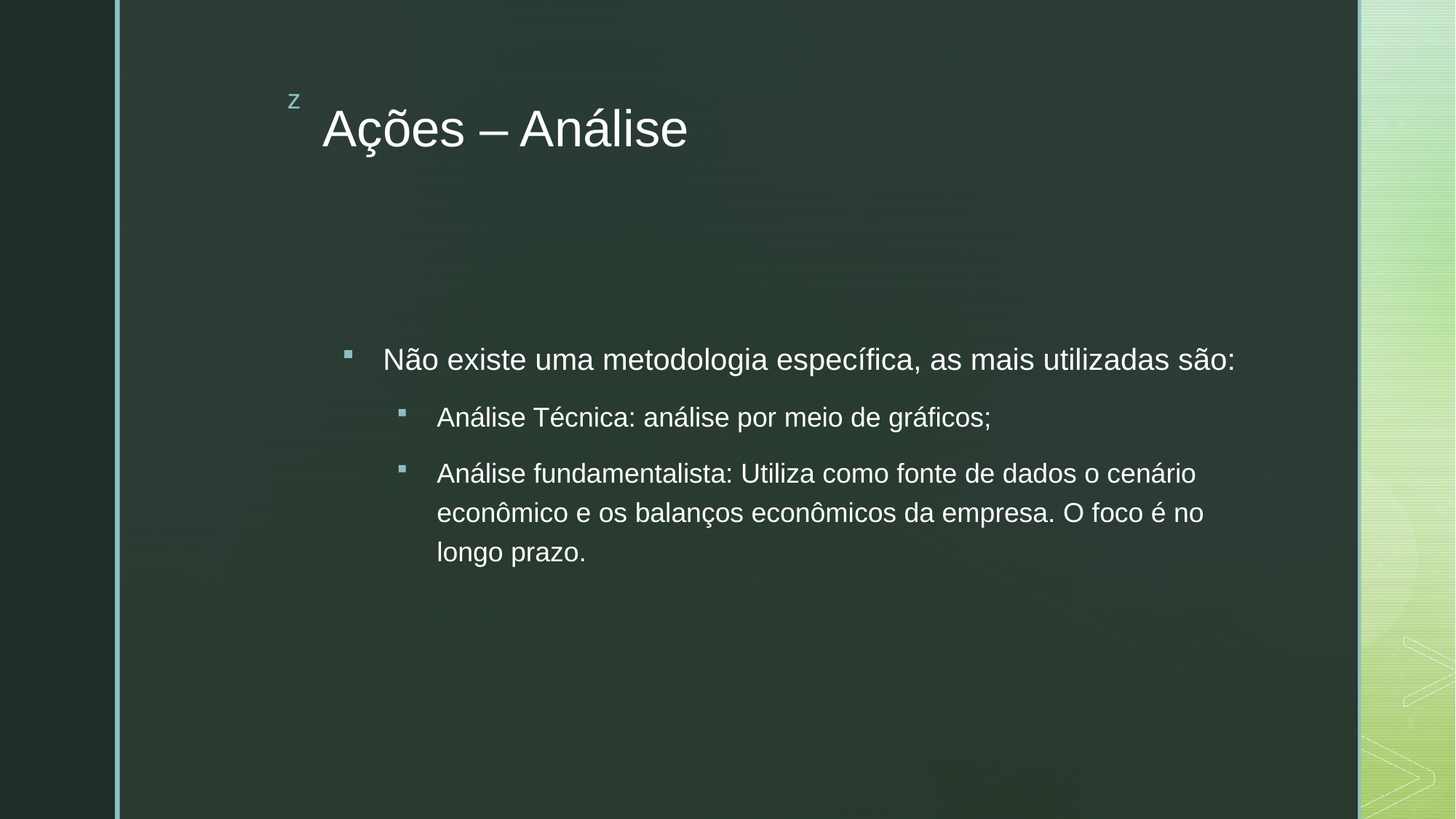

# Ações – Análise
Não existe uma metodologia específica, as mais utilizadas são:
Análise Técnica: análise por meio de gráficos;
Análise fundamentalista: Utiliza como fonte de dados o cenário econômico e os balanços econômicos da empresa. O foco é no longo prazo.